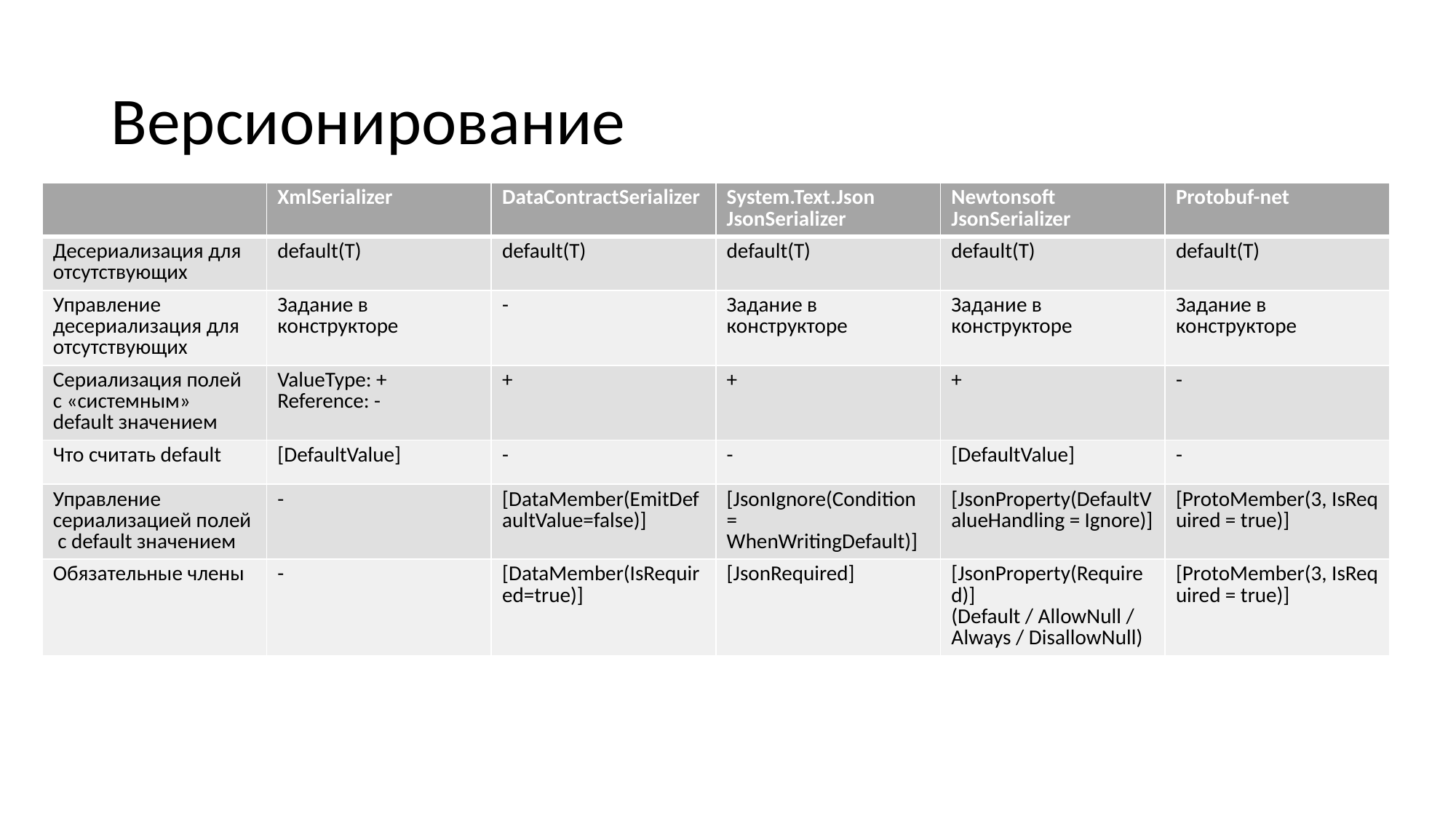

# Версионирование
|  | XmlSerializer | DataContractSerializer | System.Text.Json JsonSerializer | Newtonsoft JsonSerializer | Protobuf-net |
| --- | --- | --- | --- | --- | --- |
| Десериализация для отсутствующих | default(T) | default(T) | default(T) | default(T) | default(T) |
| Управление десериализация для отсутствующих | Задание в конструкторе | - | Задание в конструкторе | Задание в конструкторе | Задание в конструкторе |
| Сериализация полей с «системным» default значением | ValueType: + Reference: - | + | + | + | - |
| Что считать default | [DefaultValue] | - | - | [DefaultValue] | - |
| Управление сериализацией полей с default значением | - | [DataMember(EmitDefaultValue=false)] | [JsonIgnore(Condition = WhenWritingDefault)] | [JsonProperty(DefaultValueHandling = Ignore)] | [ProtoMember(3, IsRequired = true)] |
| Обязательные члены | - | [DataMember(IsRequired=true)] | [JsonRequired] | [JsonProperty(Required)] (Default / AllowNull / Always / DisallowNull) | [ProtoMember(3, IsRequired = true)] |